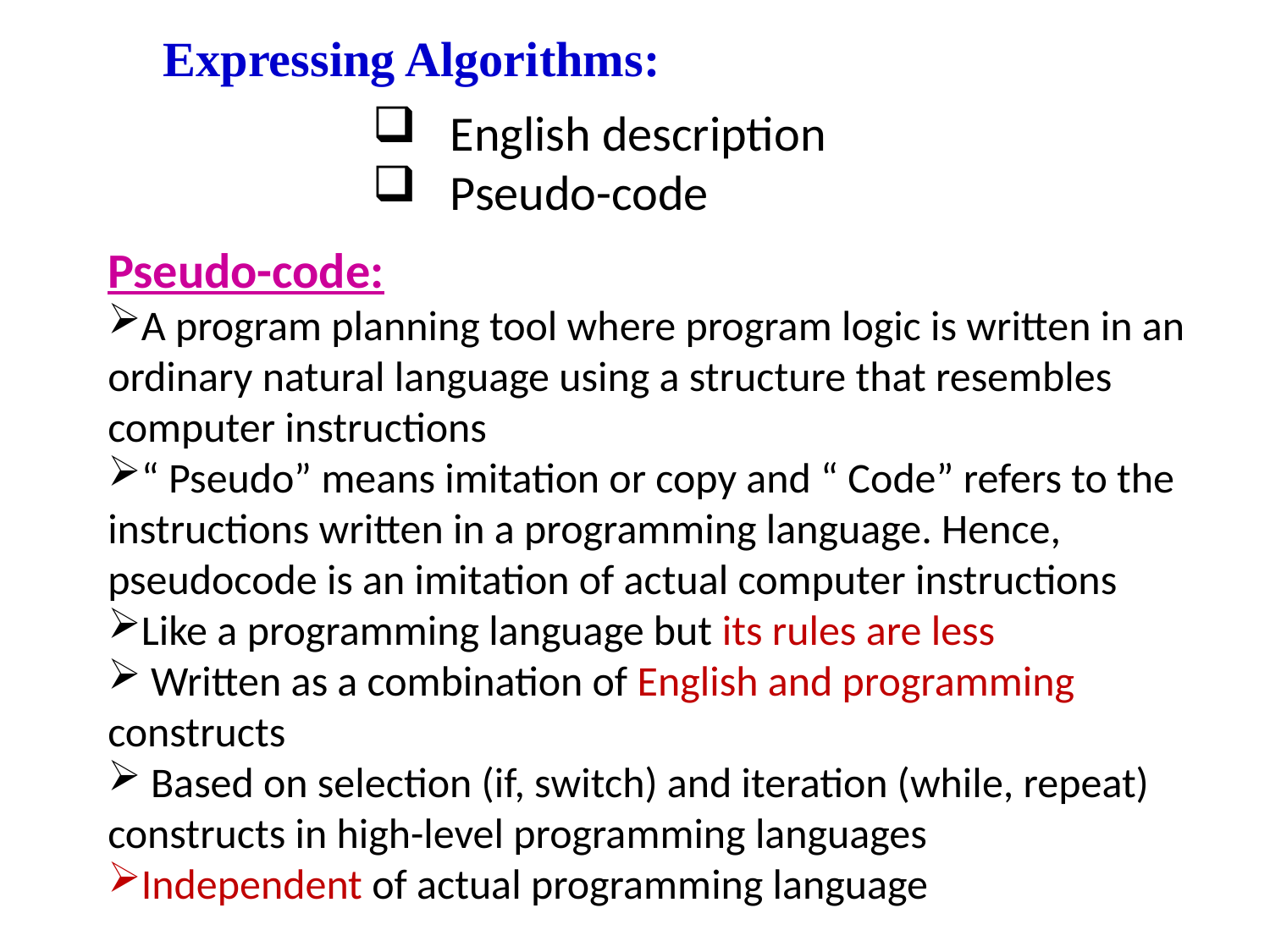

Expressing Algorithms:
   English description
   Pseudo-code
Pseudo-code:
A program planning tool where program logic is written in an ordinary natural language using a structure that resembles computer instructions
“ Pseudo” means imitation or copy and “ Code” refers to the instructions written in a programming language. Hence, pseudocode is an imitation of actual computer instructions
Like a programming language but its rules are less
 Written as a combination of English and programming constructs
 Based on selection (if, switch) and iteration (while, repeat) constructs in high-level programming languages
Independent of actual programming language